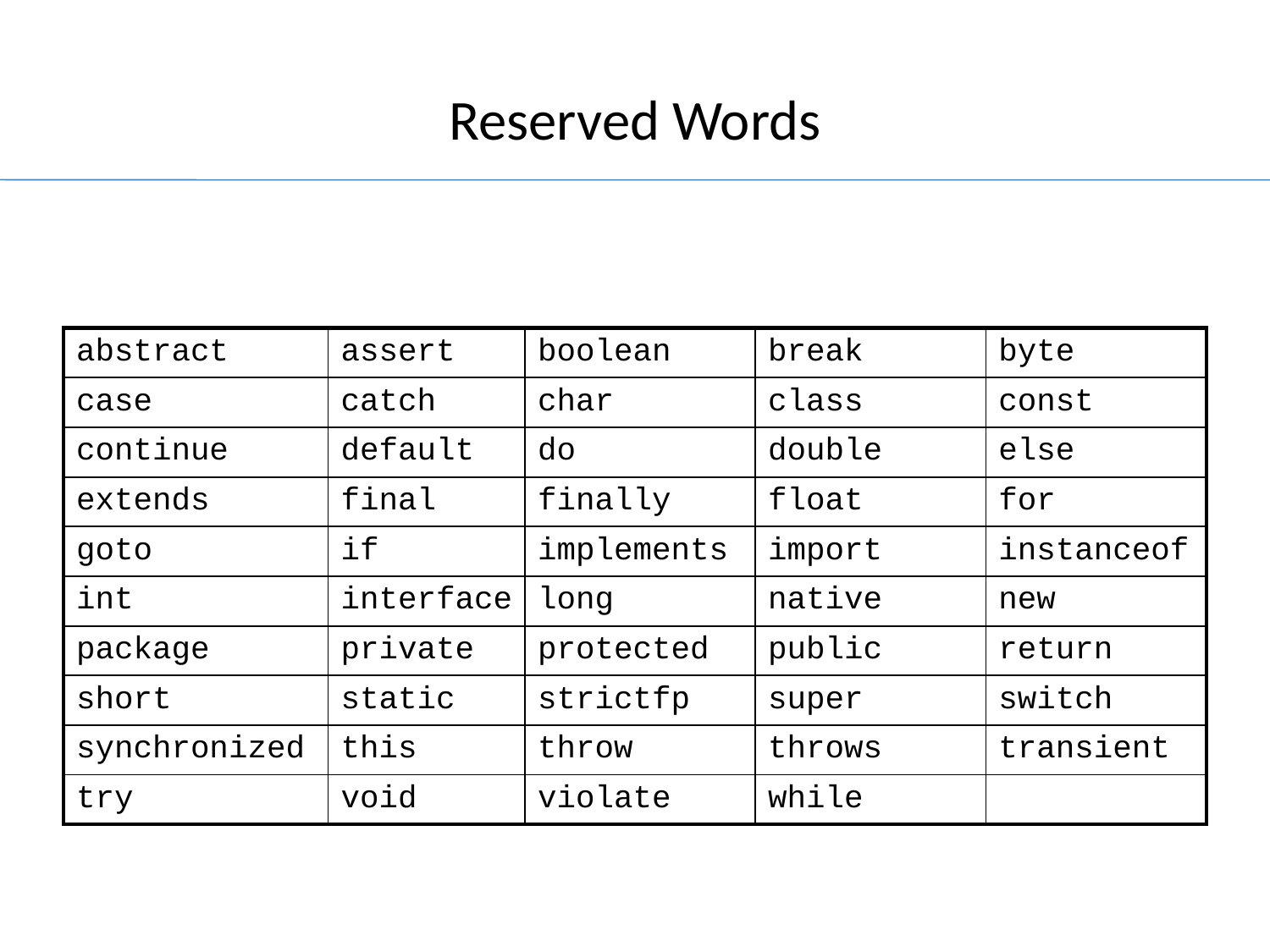

# Reserved Words
| abstract | assert | boolean | break | byte |
| --- | --- | --- | --- | --- |
| case | catch | char | class | const |
| continue | default | do | double | else |
| extends | final | finally | float | for |
| goto | if | implements | import | instanceof |
| int | interface | long | native | new |
| package | private | protected | public | return |
| short | static | strictfp | super | switch |
| synchronized | this | throw | throws | transient |
| try | void | violate | while |  |